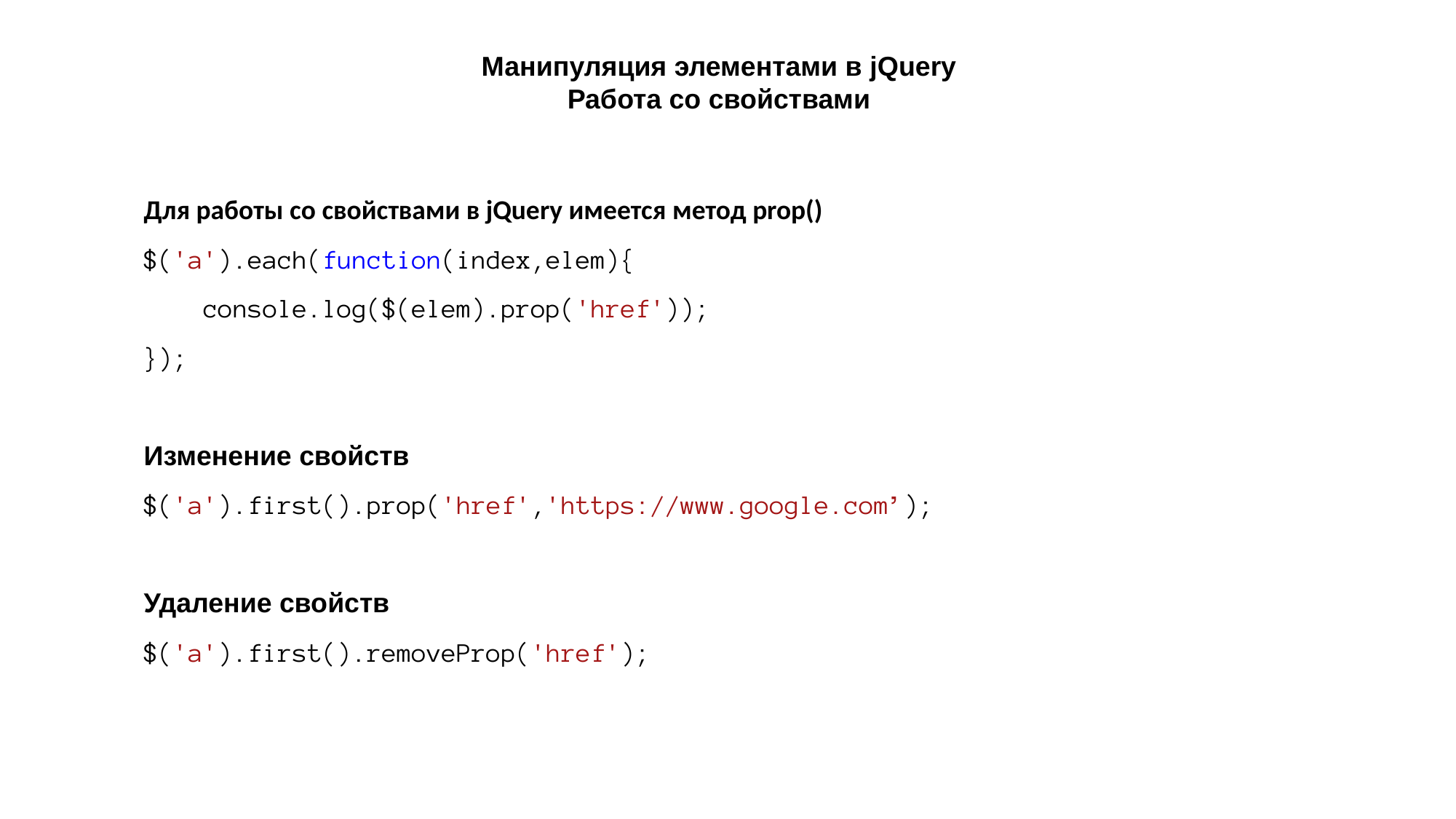

Манипуляция элементами в jQuery
Работа со свойствами

Для работы со свойствами в jQuery имеется метод prop()
$('a').each(function(index,elem){
    console.log($(elem).prop('href'));
});

Изменение свойств
$('a').first().prop('href','https://www.google.com’);

Удаление свойств
$('a').first().removeProp('href');